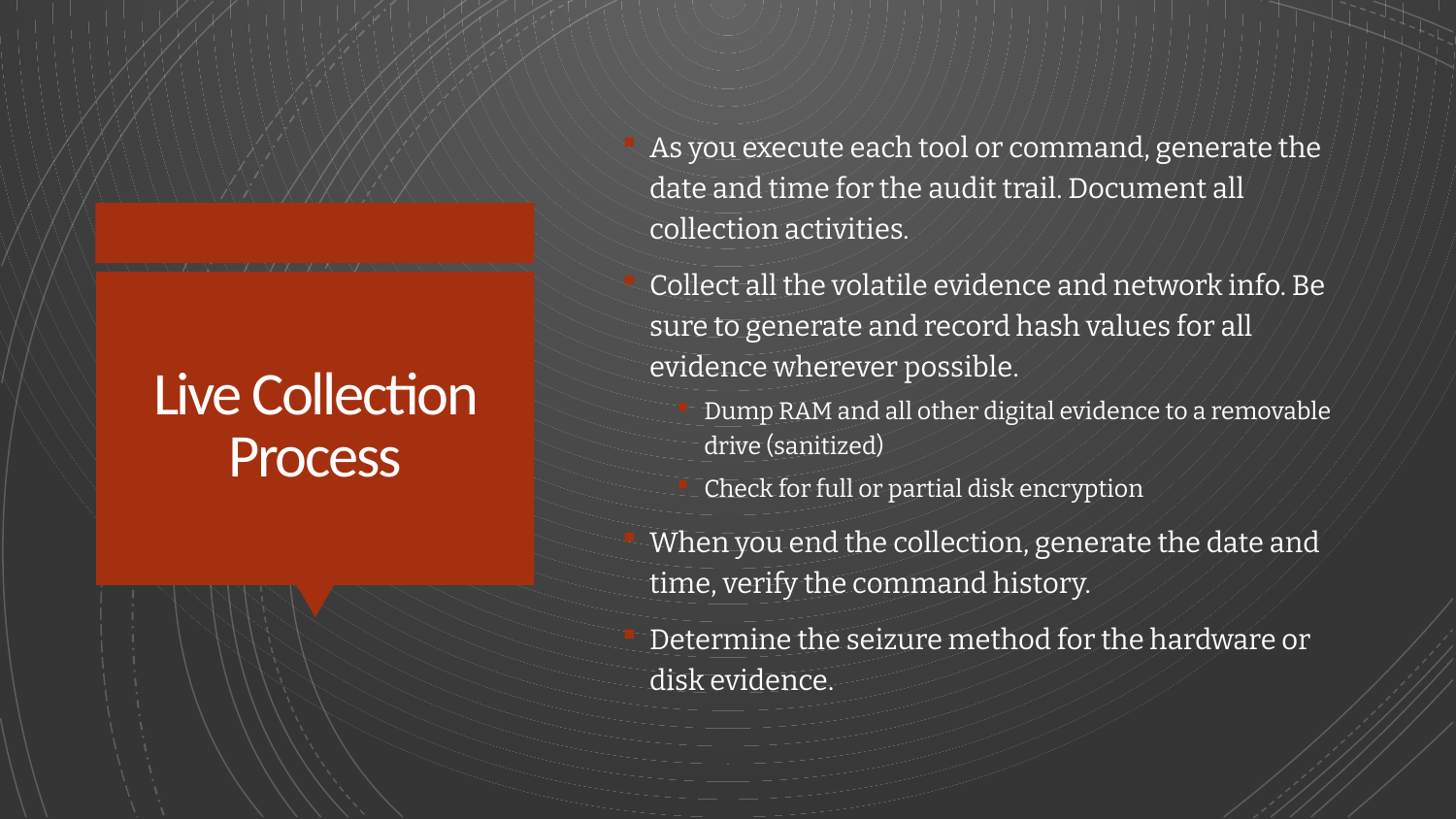

As you execute each tool or command, generate the date and time for the audit trail. Document all collection activities.
Collect all the volatile evidence and network info. Be sure to generate and record hash values for all evidence wherever possible.
Dump RAM and all other digital evidence to a removable drive (sanitized)
Check for full or partial disk encryption
When you end the collection, generate the date and time, verify the command history.
Determine the seizure method for the hardware or disk evidence.
# Live Collection Process